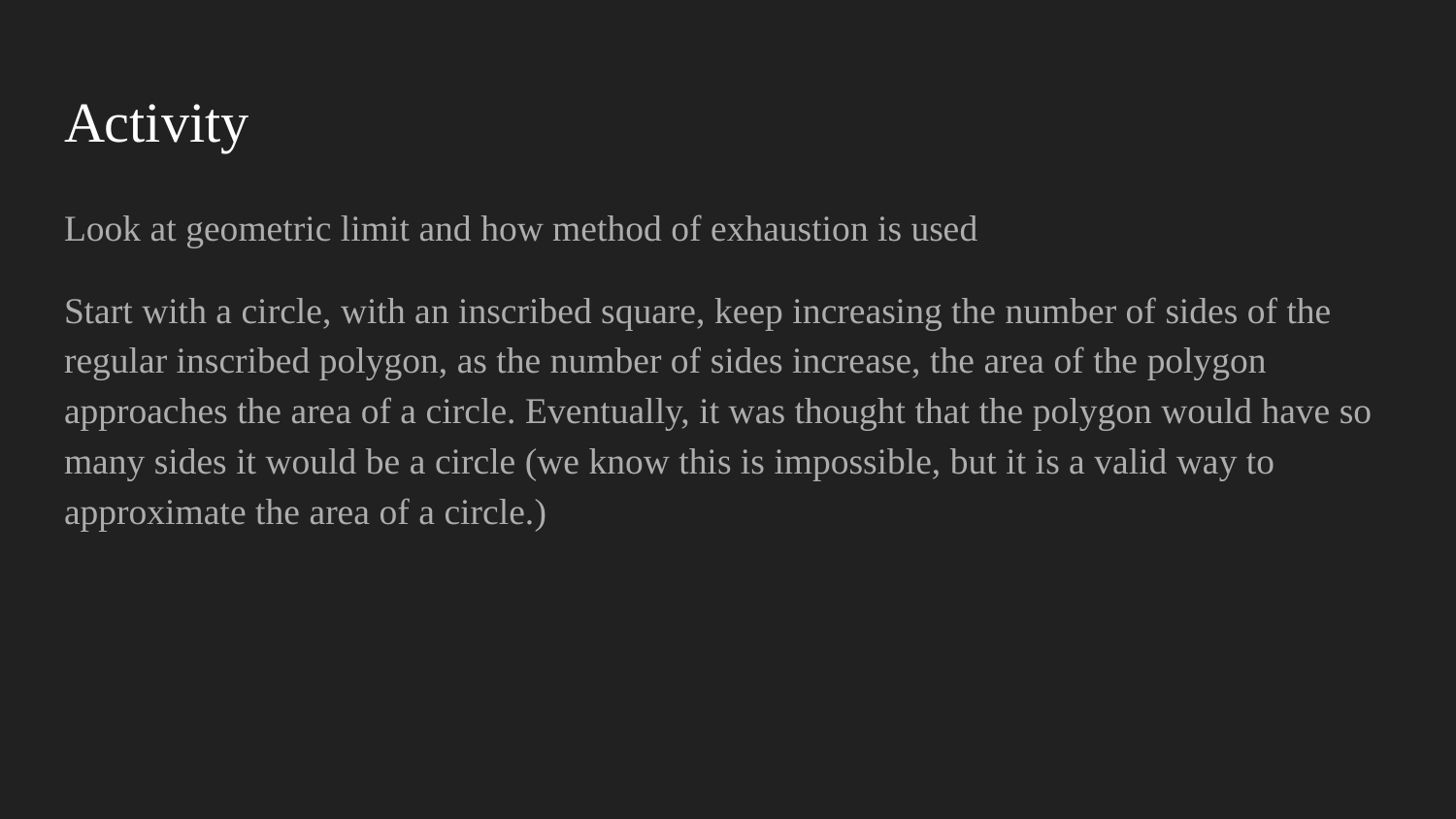

# Activity
Look at geometric limit and how method of exhaustion is used
Start with a circle, with an inscribed square, keep increasing the number of sides of the regular inscribed polygon, as the number of sides increase, the area of the polygon approaches the area of a circle. Eventually, it was thought that the polygon would have so many sides it would be a circle (we know this is impossible, but it is a valid way to approximate the area of a circle.)